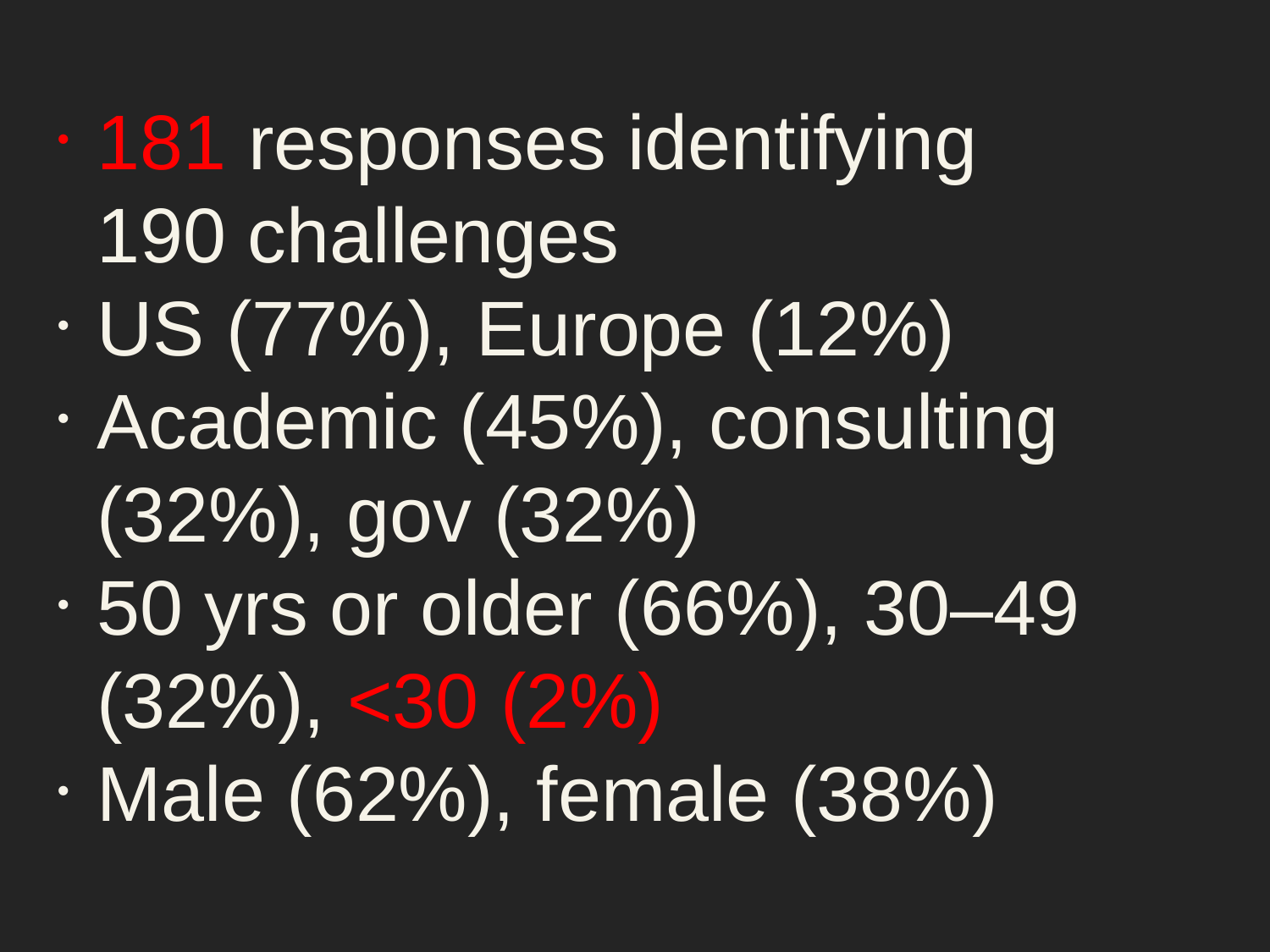

181 responses identifying 190 challenges
US (77%), Europe (12%)
Academic (45%), consulting (32%), gov (32%)
50 yrs or older (66%), 30–49 (32%), <30 (2%)
Male (62%), female (38%)